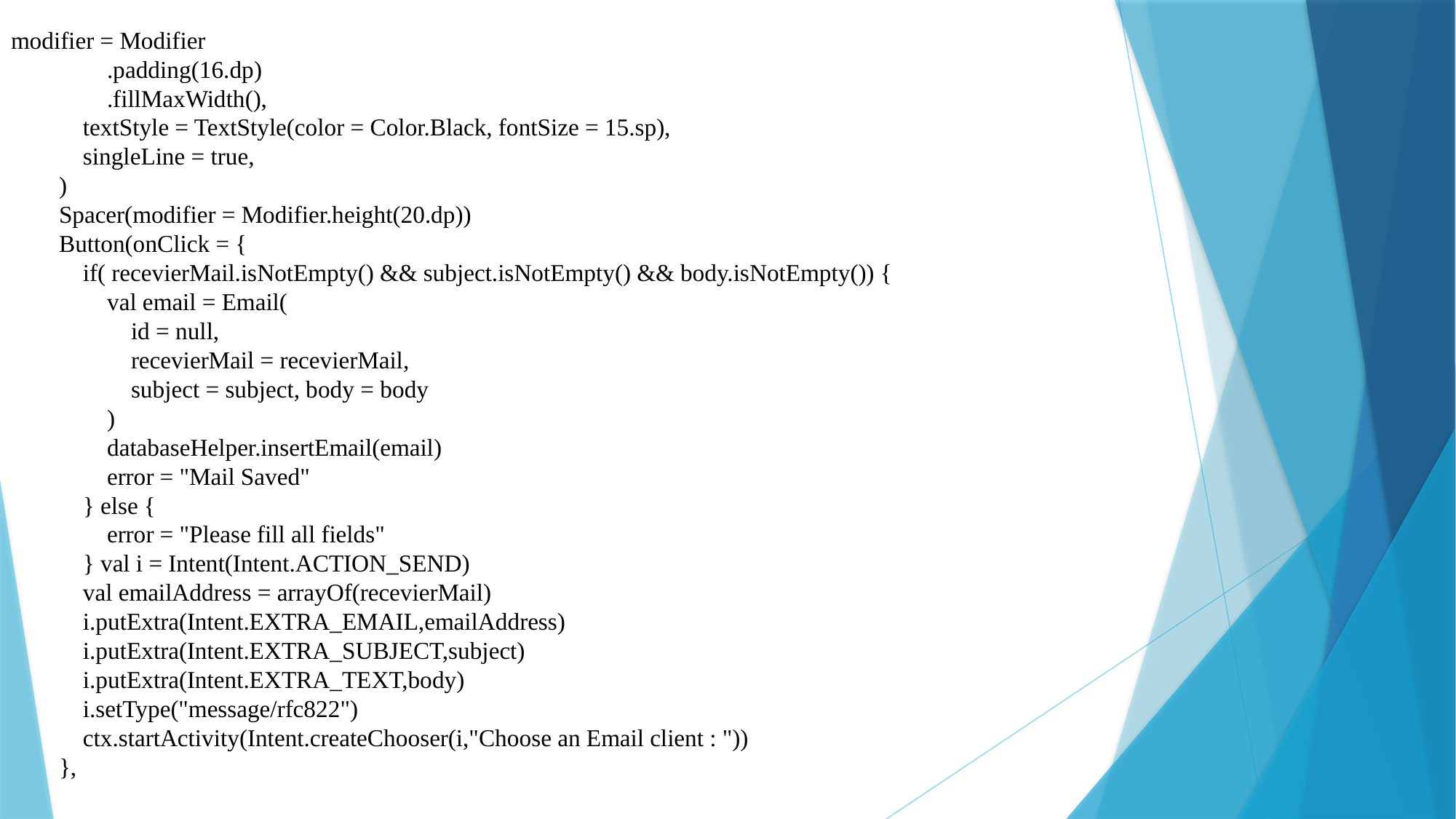

modifier = Modifier
                .padding(16.dp)
                .fillMaxWidth(),
            textStyle = TextStyle(color = Color.Black, fontSize = 15.sp),
            singleLine = true,
        )
        Spacer(modifier = Modifier.height(20.dp))
        Button(onClick = {
            if( recevierMail.isNotEmpty() && subject.isNotEmpty() && body.isNotEmpty()) {
                val email = Email(
                    id = null,
                    recevierMail = recevierMail,
                    subject = subject, body = body
                )
                databaseHelper.insertEmail(email)
                error = "Mail Saved"
            } else {
                error = "Please fill all fields"
            } val i = Intent(Intent.ACTION_SEND)
            val emailAddress = arrayOf(recevierMail)
            i.putExtra(Intent.EXTRA_EMAIL,emailAddress)
            i.putExtra(Intent.EXTRA_SUBJECT,subject)
            i.putExtra(Intent.EXTRA_TEXT,body)
            i.setType("message/rfc822")
            ctx.startActivity(Intent.createChooser(i,"Choose an Email client : "))
        },